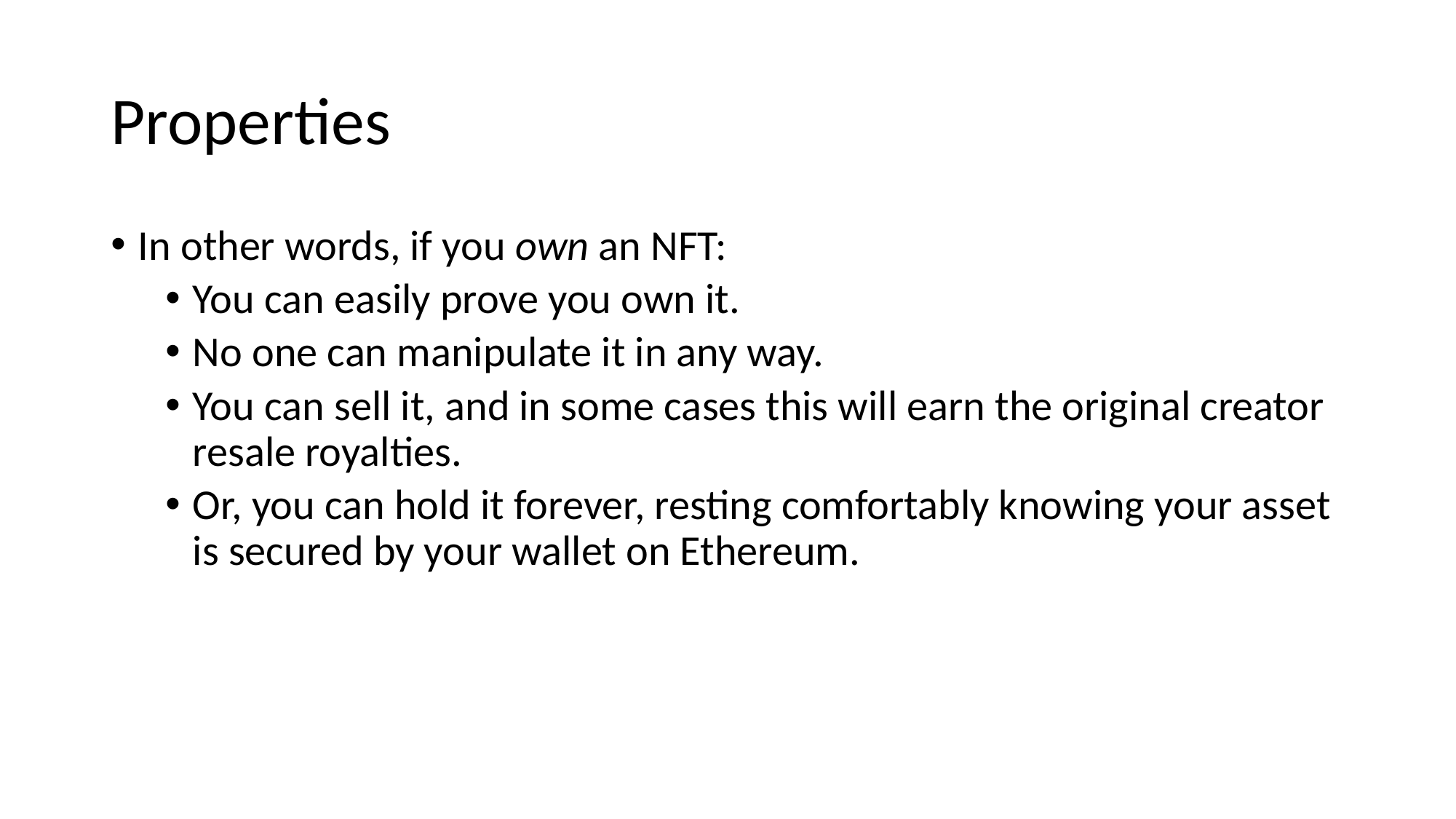

# Properties
In other words, if you own an NFT:
You can easily prove you own it.
No one can manipulate it in any way.
You can sell it, and in some cases this will earn the original creator resale royalties.
Or, you can hold it forever, resting comfortably knowing your asset is secured by your wallet on Ethereum.